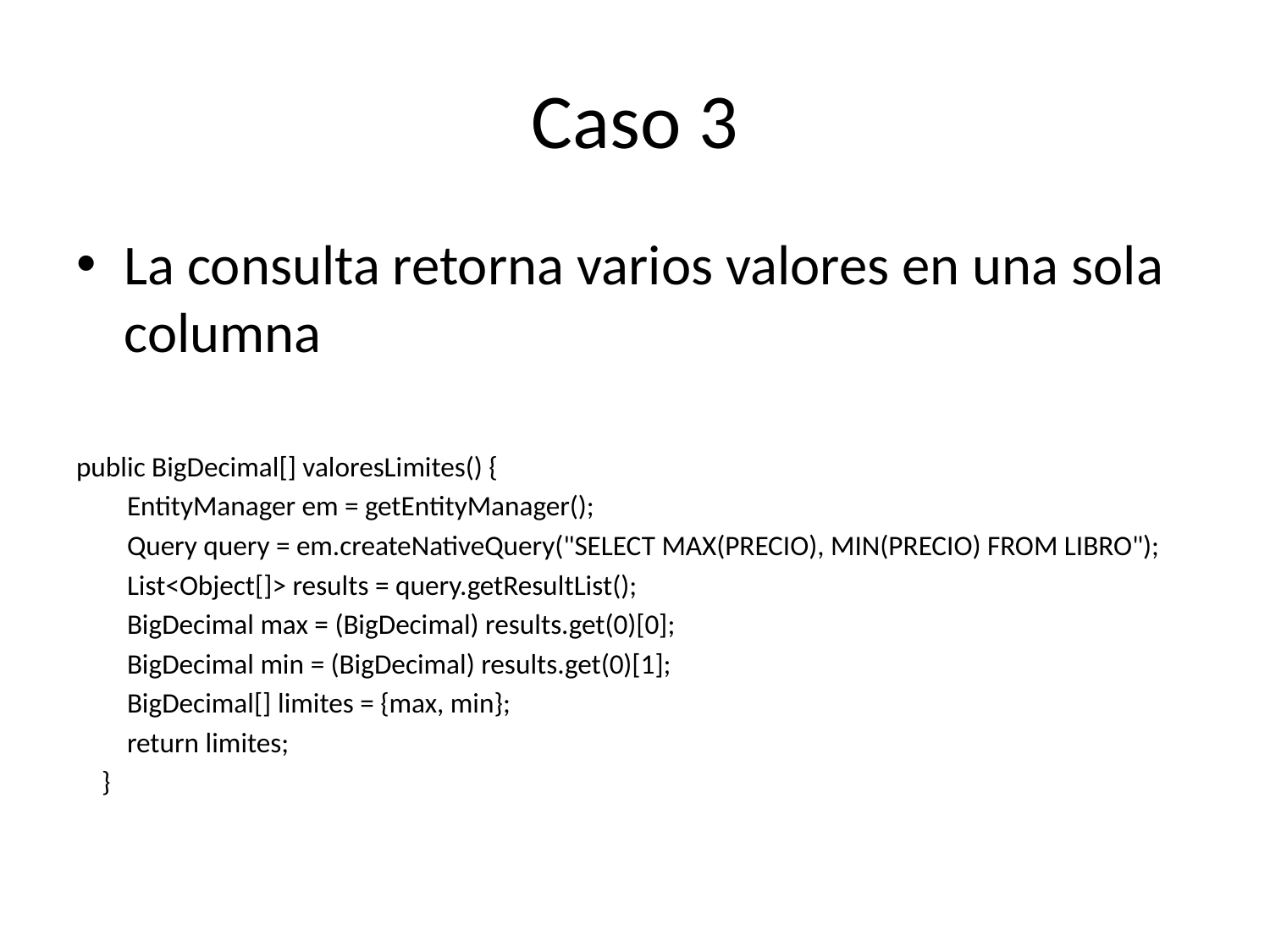

# Caso 3
La consulta retorna varios valores en una sola columna

public BigDecimal[] valoresLimites() {
        EntityManager em = getEntityManager();
        Query query = em.createNativeQuery("SELECT MAX(PRECIO), MIN(PRECIO) FROM LIBRO");
        List<Object[]> results = query.getResultList();
        BigDecimal max = (BigDecimal) results.get(0)[0];
        BigDecimal min = (BigDecimal) results.get(0)[1];
        BigDecimal[] limites = {max, min};
        return limites;
    }